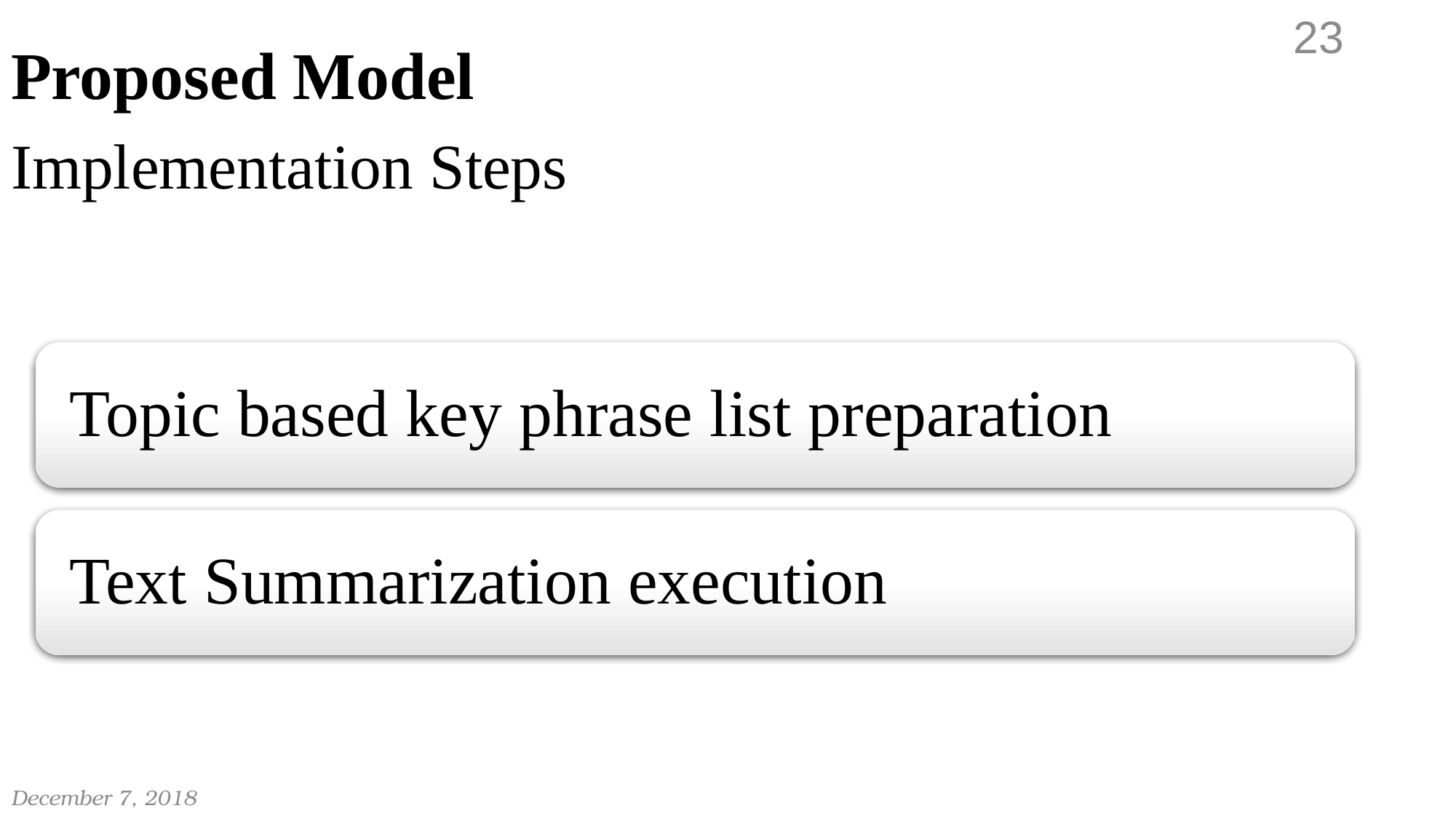

23
# Proposed Model
Implementation Steps
Topic based key phrase list preparation
Text Summarization execution
December 7, 2018